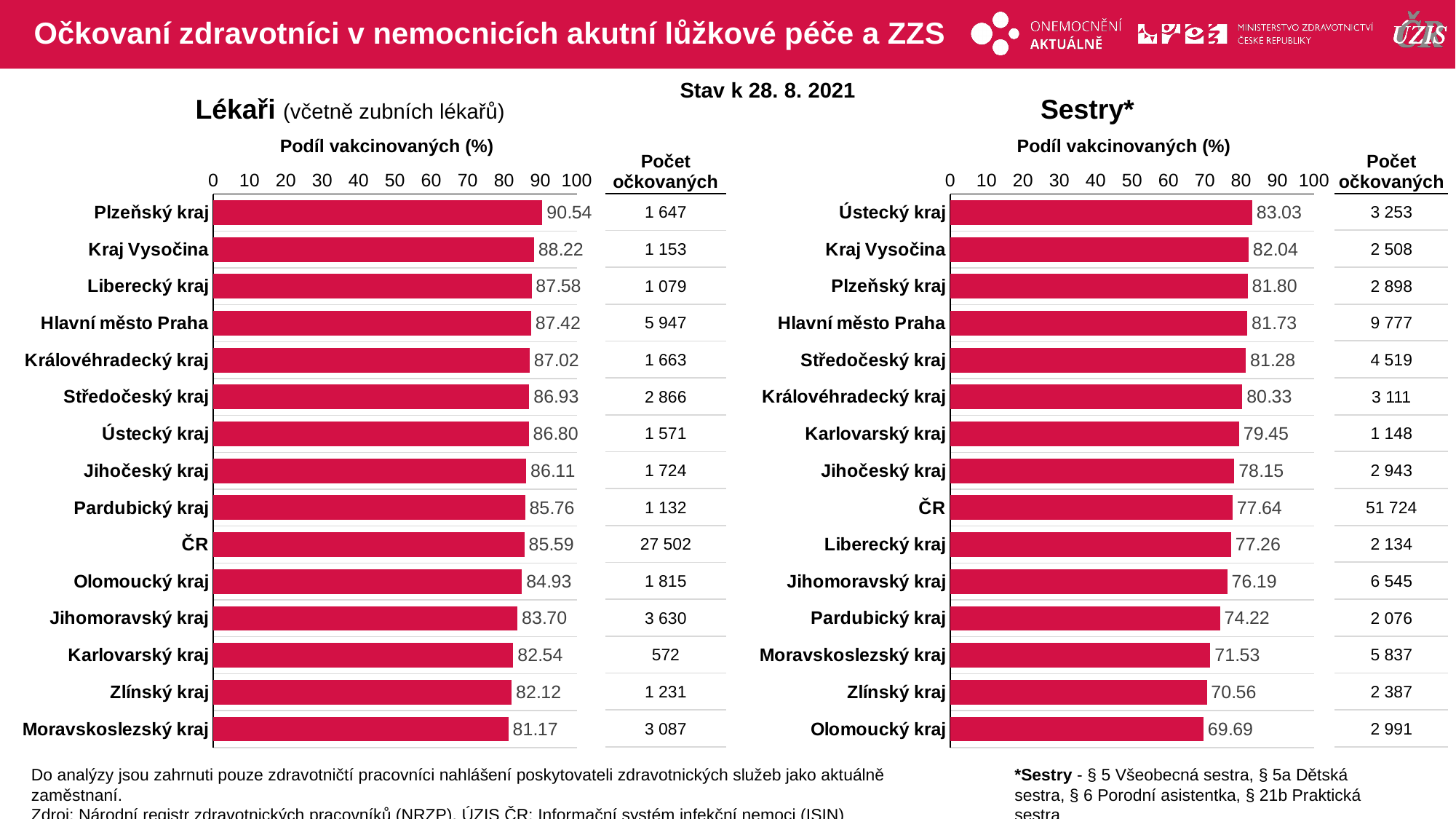

# Očkovaní zdravotníci v nemocnicích akutní lůžkové péče a ZZS
Stav k 28. 8. 2021
Lékaři (včetně zubních lékařů)
Sestry*
Podíl vakcinovaných (%)
Podíl vakcinovaných (%)
| Počet očkovaných |
| --- |
| 3 253 |
| 2 508 |
| 2 898 |
| 9 777 |
| 4 519 |
| 3 111 |
| 1 148 |
| 2 943 |
| 51 724 |
| 2 134 |
| 6 545 |
| 2 076 |
| 5 837 |
| 2 387 |
| 2 991 |
| Počet očkovaných |
| --- |
| 1 647 |
| 1 153 |
| 1 079 |
| 5 947 |
| 1 663 |
| 2 866 |
| 1 571 |
| 1 724 |
| 1 132 |
| 27 502 |
| 1 815 |
| 3 630 |
| 572 |
| 1 231 |
| 3 087 |

### Chart

| Category | % |
|---|---|
| Plzeňský kraj | 90.54426 |
| Kraj Vysočina | 88.21729 |
| Liberecký kraj | 87.58117 |
| Hlavní město Praha | 87.41732 |
| Královéhradecký kraj | 87.0225 |
| Středočeský kraj | 86.92751 |
| Ústecký kraj | 86.79558 |
| Jihočeský kraj | 86.11389 |
| Pardubický kraj | 85.75758 |
| ČR | 85.58536 |
| Olomoucký kraj | 84.93215 |
| Jihomoravský kraj | 83.69841 |
| Karlovarský kraj | 82.53968 |
| Zlínský kraj | 82.12141 |
| Moravskoslezský kraj | 81.17276 |

### Chart

| Category | % |
|---|---|
| Ústecký kraj | 83.02705 |
| Kraj Vysočina | 82.04122 |
| Plzeňský kraj | 81.79509 |
| Hlavní město Praha | 81.72699 |
| Středočeský kraj | 81.27698 |
| Královéhradecký kraj | 80.32533 |
| Karlovarský kraj | 79.44637 |
| Jihočeský kraj | 78.14657 |
| ČR | 77.64035 |
| Liberecký kraj | 77.26285 |
| Jihomoravský kraj | 76.19325 |
| Pardubický kraj | 74.22238 |
| Moravskoslezský kraj | 71.53186 |
| Zlínský kraj | 70.55868 |
| Olomoucký kraj | 69.68779 |
Do analýzy jsou zahrnuti pouze zdravotničtí pracovníci nahlášení poskytovateli zdravotnických služeb jako aktuálně zaměstnaní.
Zdroj: Národní registr zdravotnických pracovníků (NRZP), ÚZIS ČR; Informační systém infekční nemoci (ISIN)
*Sestry - § 5 Všeobecná sestra, § 5a Dětská sestra, § 6 Porodní asistentka, § 21b Praktická sestra